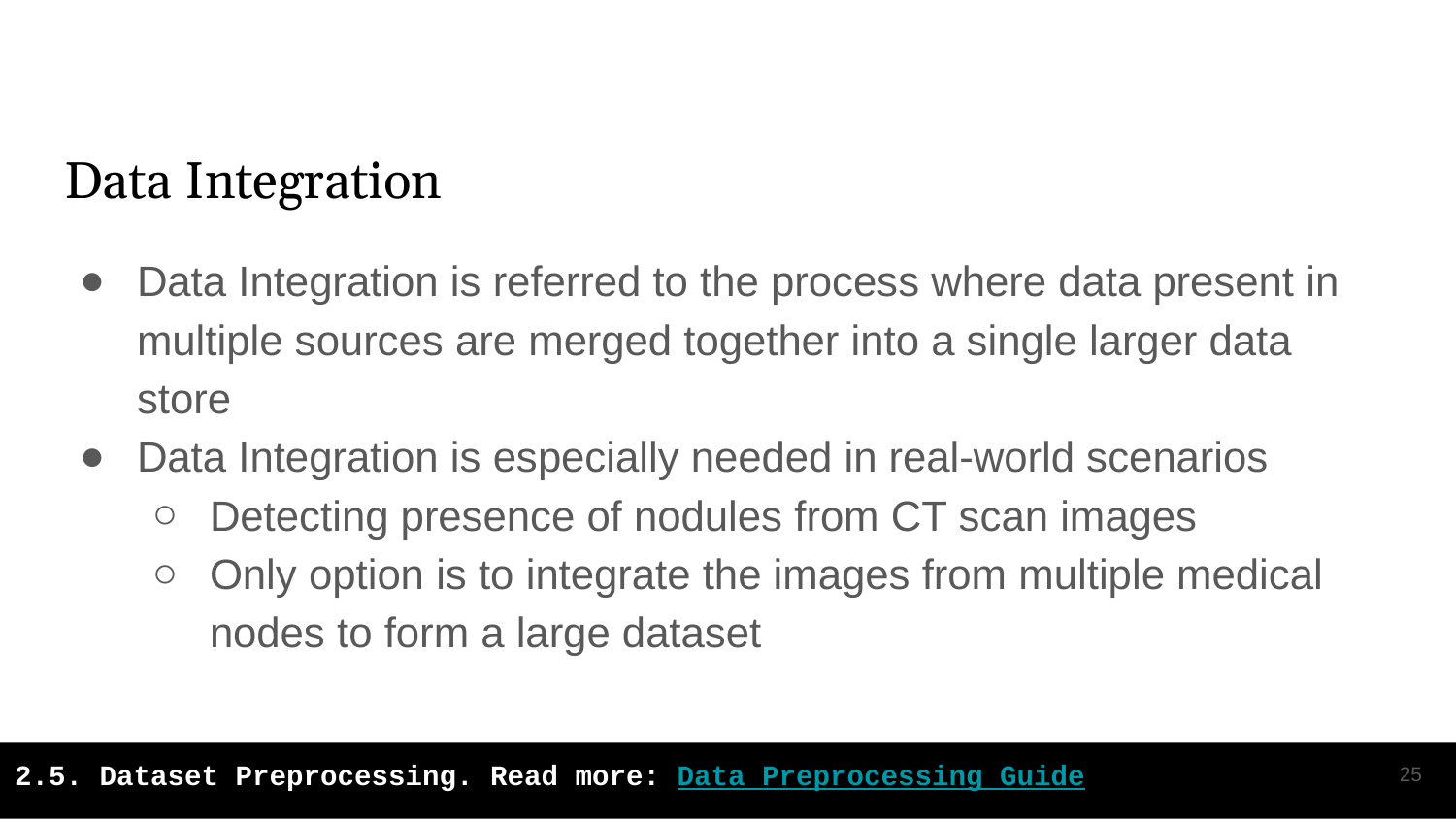

# Data Integration
Data Integration is referred to the process where data present in multiple sources are merged together into a single larger data store
Data Integration is especially needed in real-world scenarios
Detecting presence of nodules from CT scan images
Only option is to integrate the images from multiple medical nodes to form a large dataset
25
2.5. Dataset Preprocessing. Read more: Data Preprocessing Guide